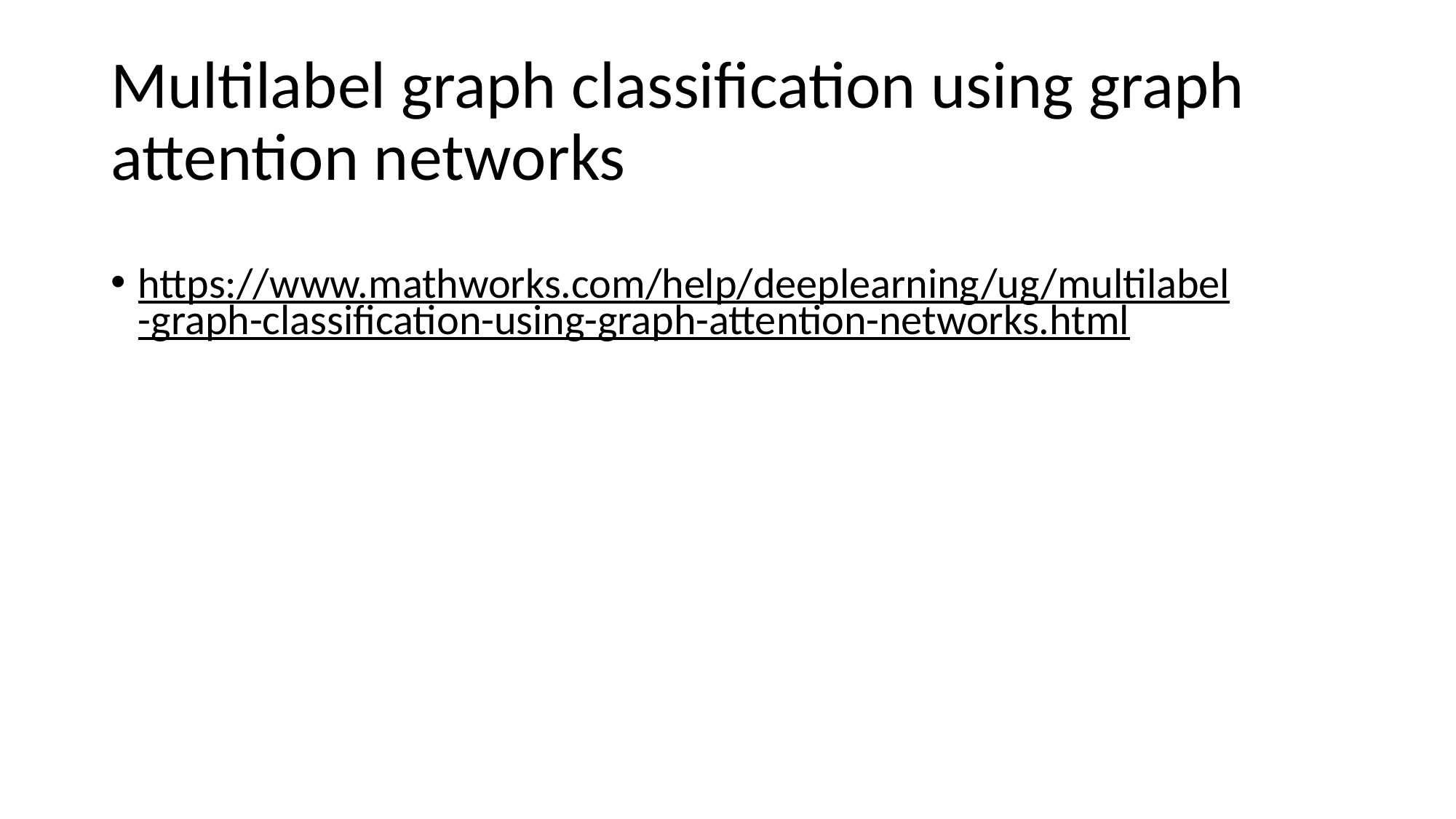

# Multilabel graph classification using graph attention networks
https://www.mathworks.com/help/deeplearning/ug/multilabel-graph-classification-using-graph-attention-networks.html